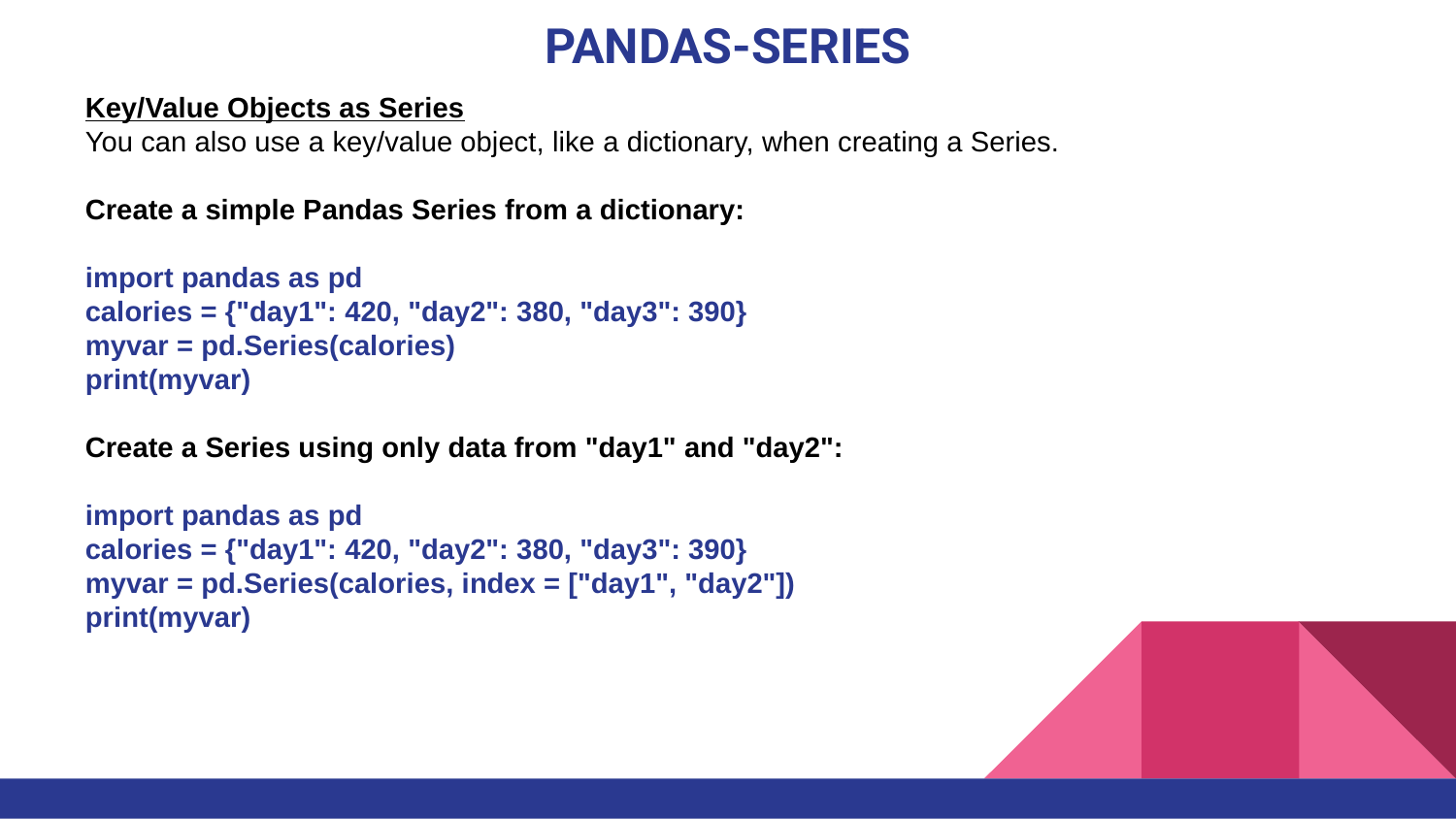

# PANDAS-SERIES
Key/Value Objects as Series
You can also use a key/value object, like a dictionary, when creating a Series.

Create a simple Pandas Series from a dictionary:

import pandas as pd
calories = {"day1": 420, "day2": 380, "day3": 390}
myvar = pd.Series(calories)
print(myvar)

Create a Series using only data from "day1" and "day2":

import pandas as pd
calories = {"day1": 420, "day2": 380, "day3": 390}
myvar = pd.Series(calories, index = ["day1", "day2"])
print(myvar)